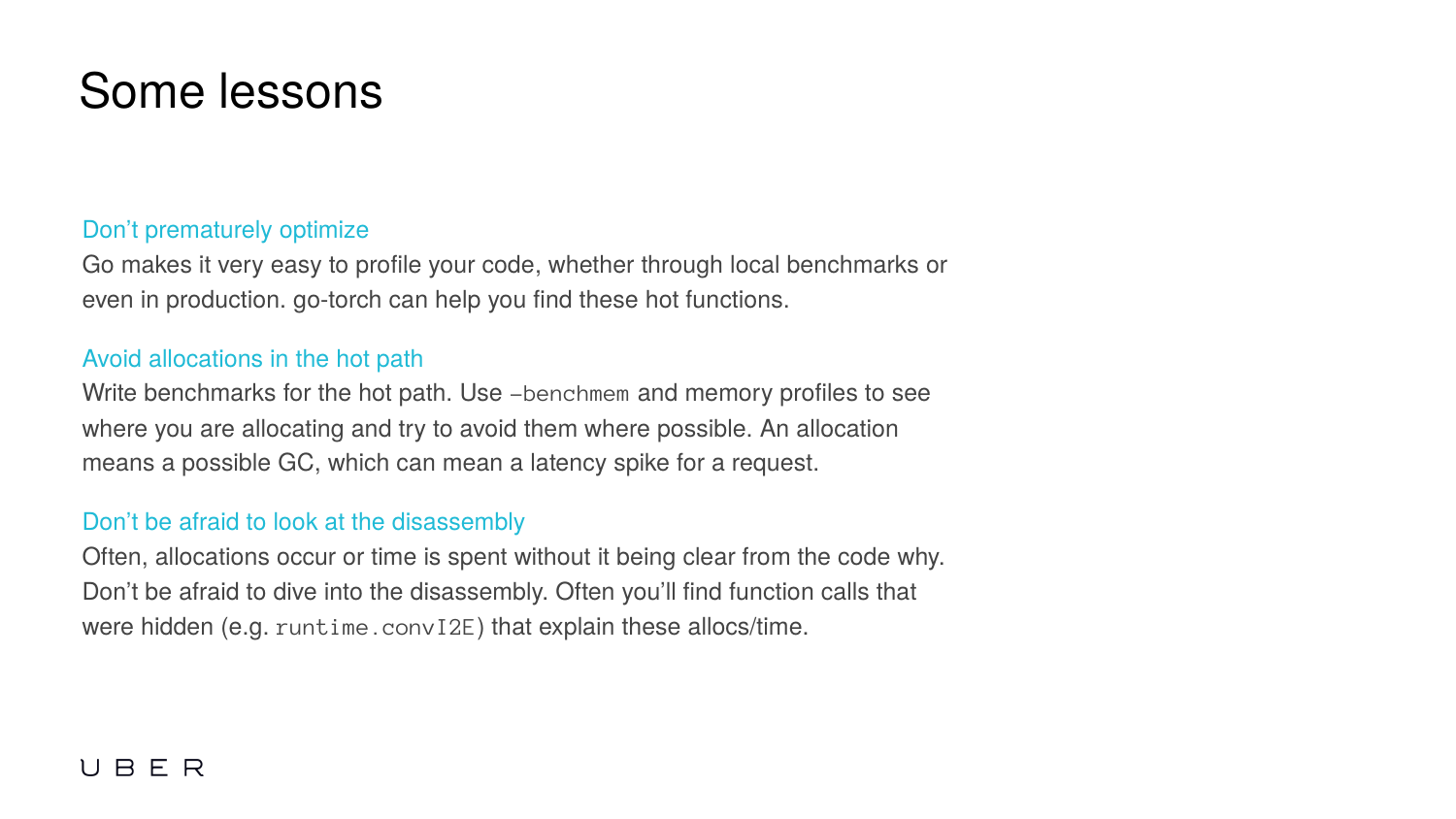

# Some lessons

Don’t prematurely optimize
Go makes it very easy to profile your code, whether through local benchmarks or even in production. go-torch can help you find these hot functions.
Avoid allocations in the hot path
Write benchmarks for the hot path. Use -benchmem and memory profiles to see where you are allocating and try to avoid them where possible. An allocation means a possible GC, which can mean a latency spike for a request.
Don’t be afraid to look at the disassembly
Often, allocations occur or time is spent without it being clear from the code why. Don’t be afraid to dive into the disassembly. Often you’ll find function calls that were hidden (e.g. runtime.convI2E) that explain these allocs/time.